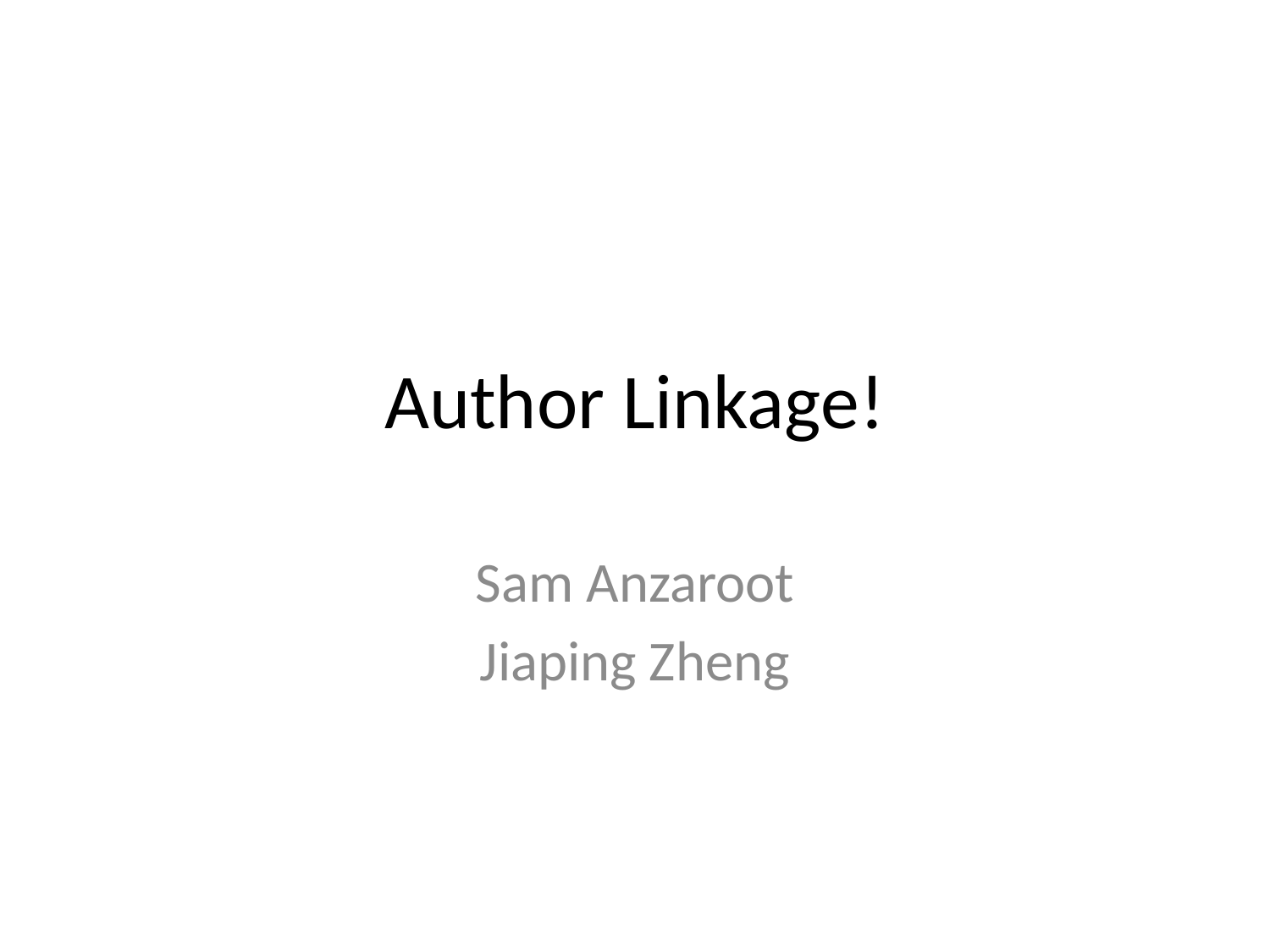

# Author Linkage!
Sam Anzaroot
Jiaping Zheng